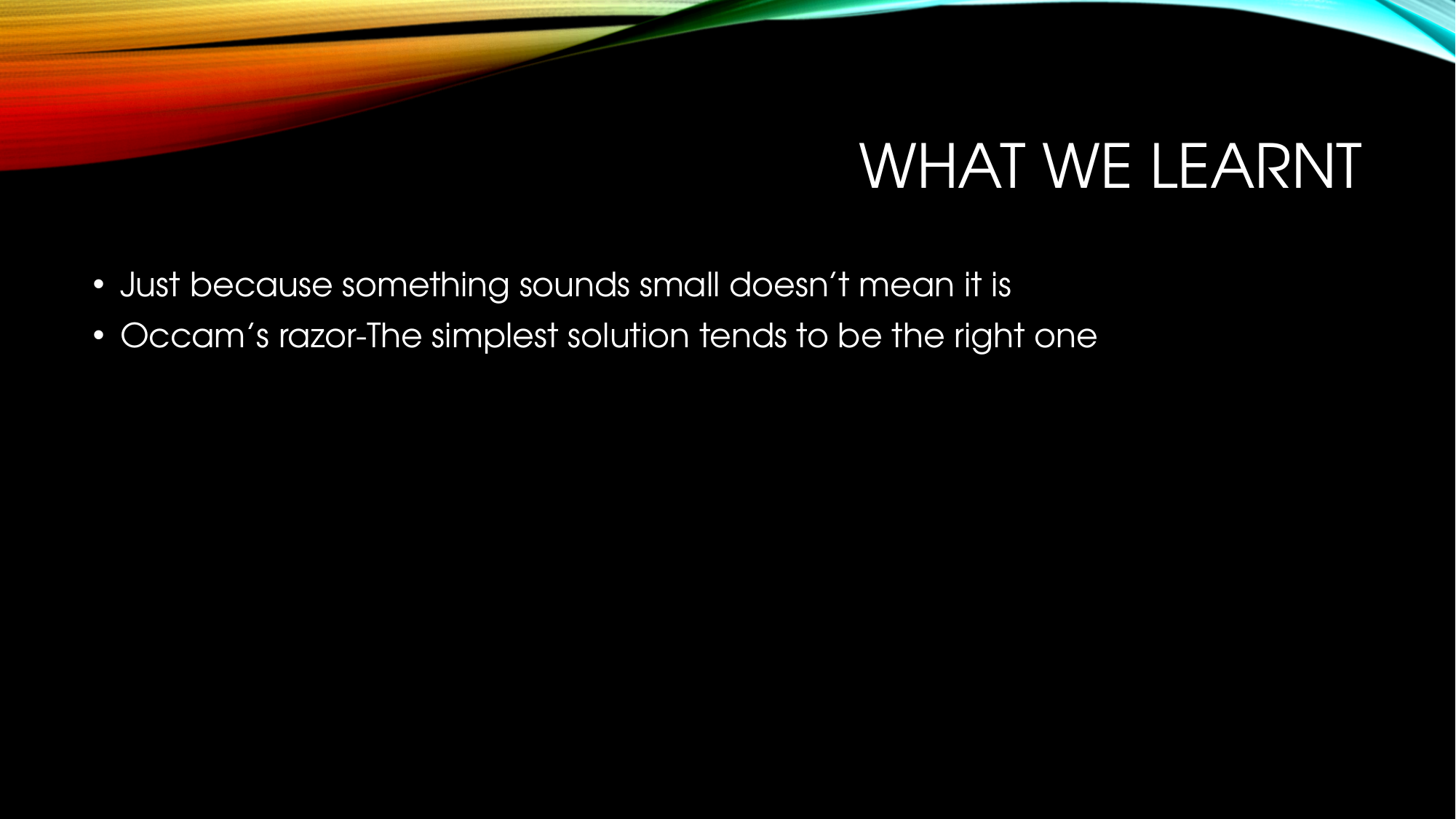

# What we learnt
Just because something sounds small doesn’t mean it is
Occam’s razor-The simplest solution tends to be the right one